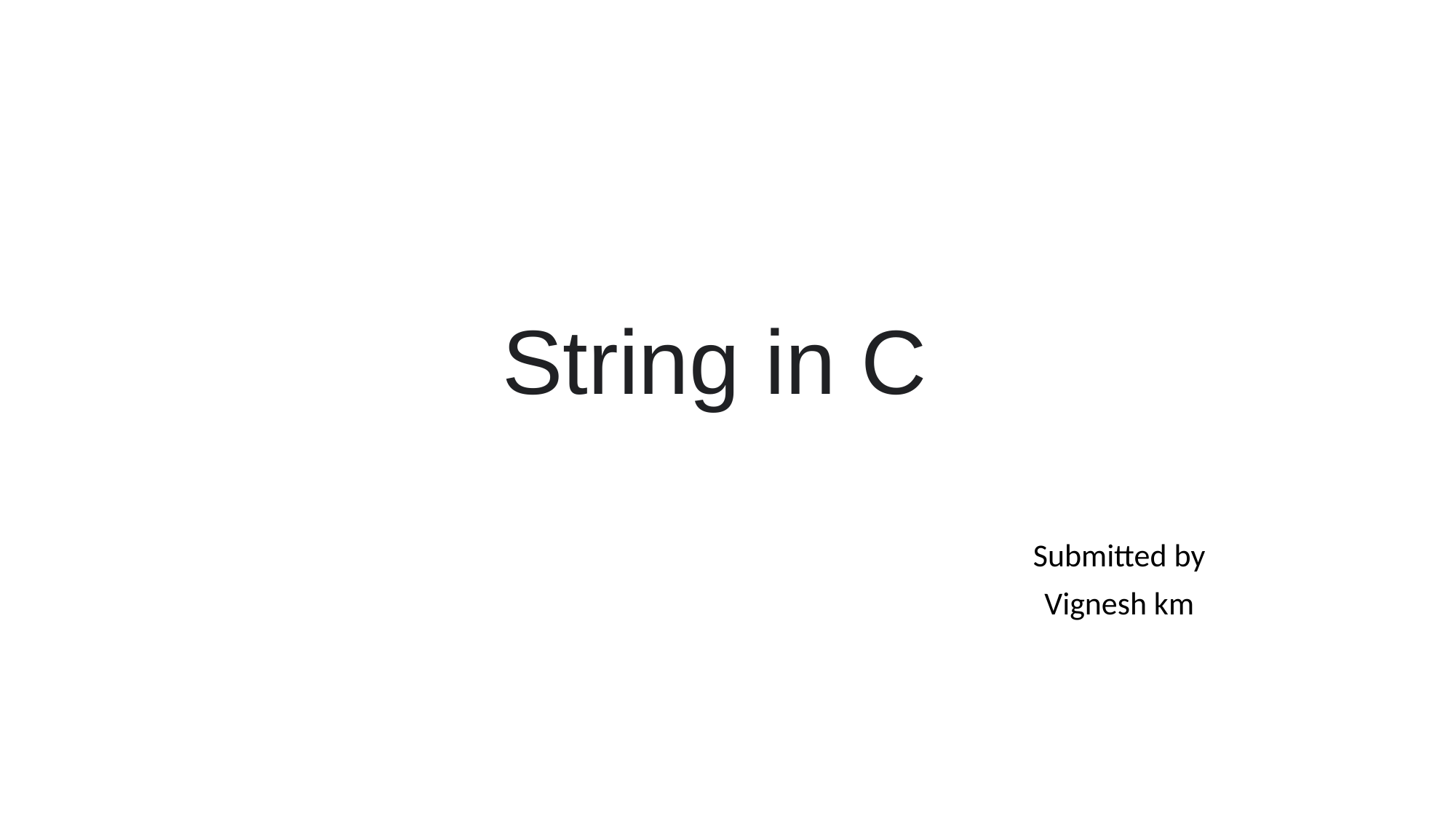

# String in C
Submitted by
 Vignesh km